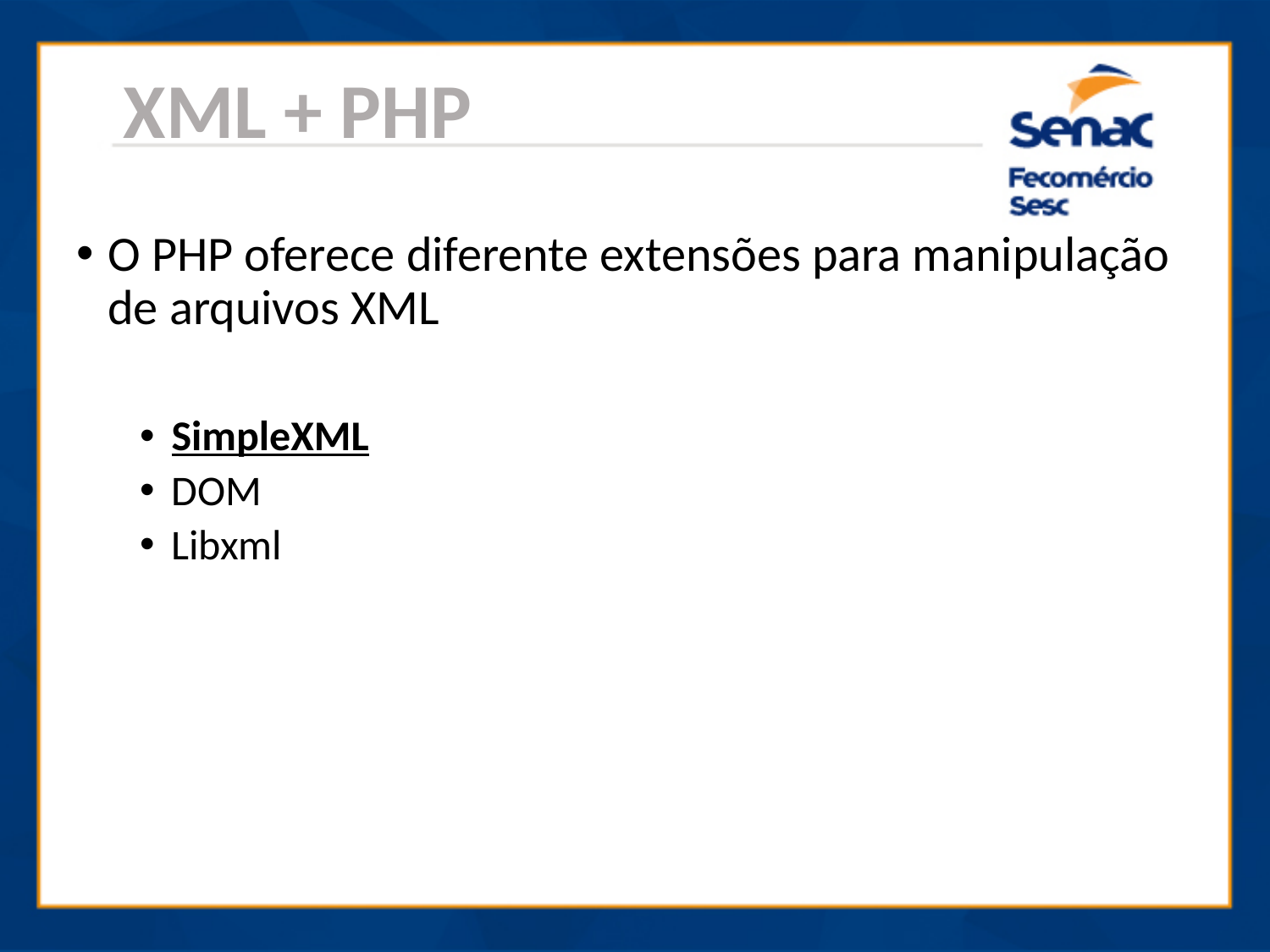

XML + PHP
O PHP oferece diferente extensões para manipulação de arquivos XML

SimpleXML
DOM
Libxml